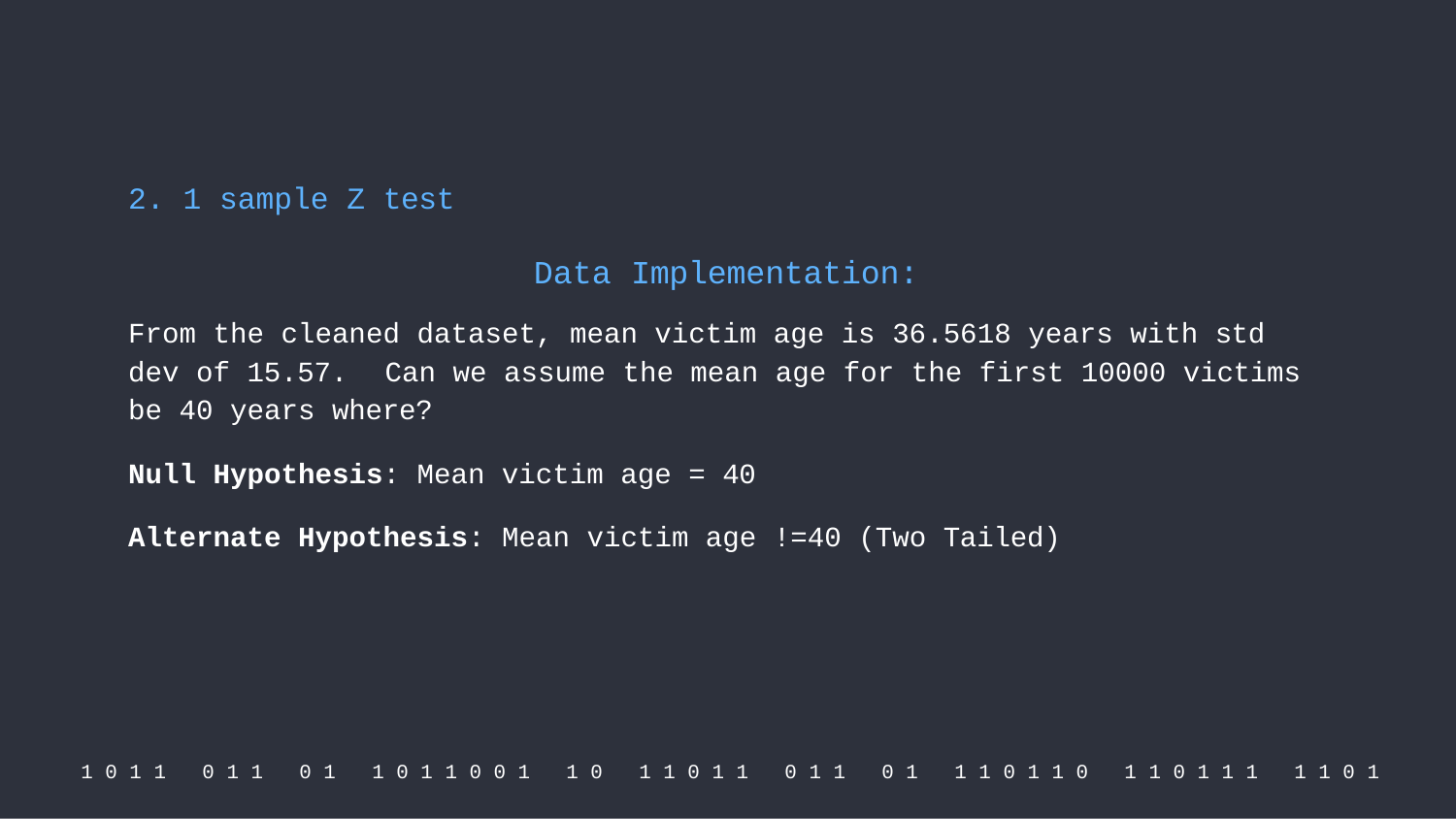

# 2. 1 sample Z test
Data Implementation:
From the cleaned dataset, mean victim age is 36.5618 years with std dev of 15.57.	Can we assume the mean age for the first 10000 victims be 40 years where?
Null Hypothesis: Mean victim age = 40
Alternate Hypothesis: Mean victim age !=40 (Two Tailed)
1 0 1 1
0 1 1
0 1
1 0 1 1 0 0 1
1 0
1 1 0 1 1
0 1 1
0 1
1 1 0 1 1 0
1 1 0 1 1 1
1 1 0 1